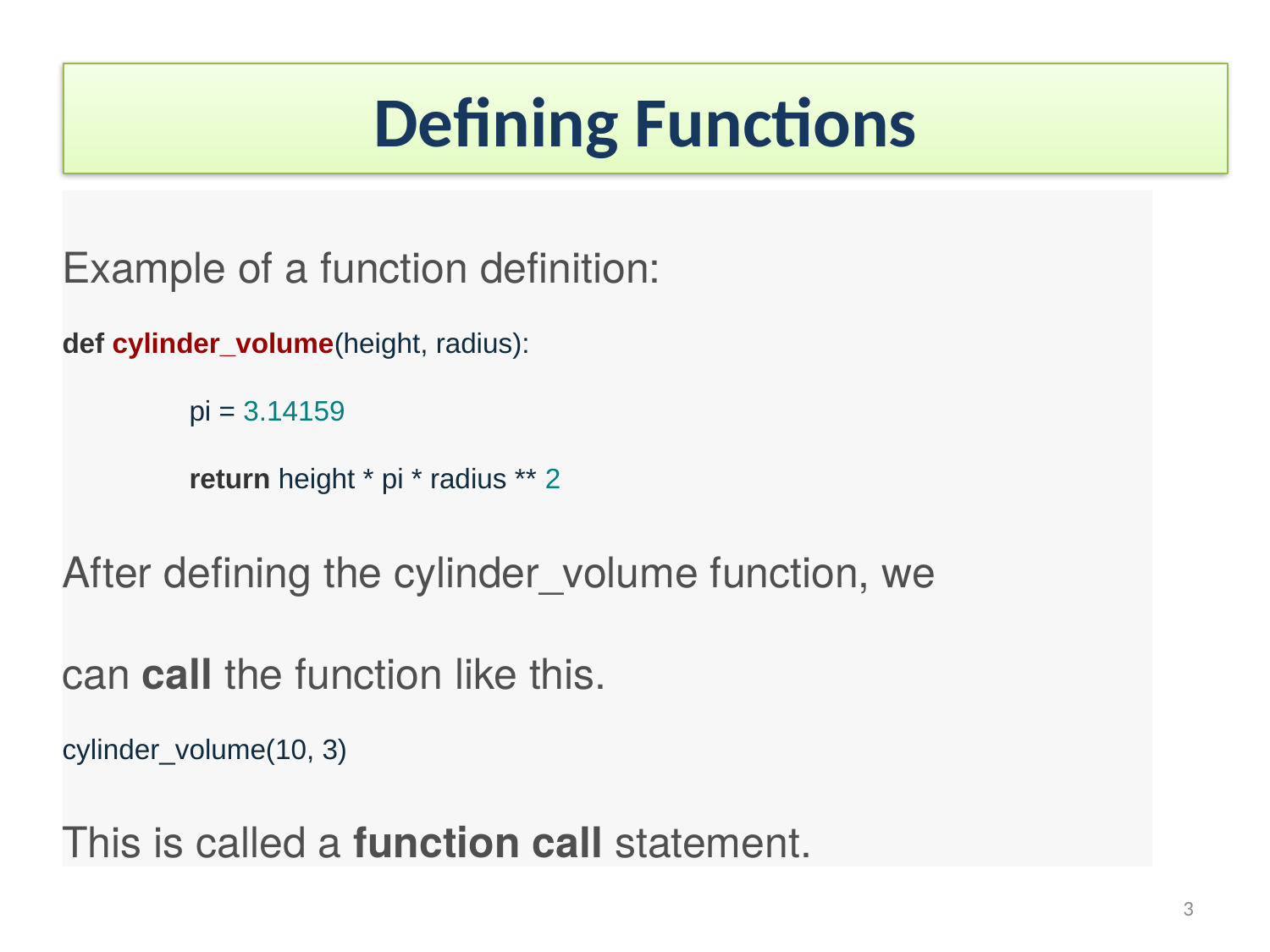

# Defining Functions
Example of a function definition:
def cylinder_volume(height, radius):
	pi = 3.14159
	return height * pi * radius ** 2
After defining the cylinder_volume function, we can call the function like this.
cylinder_volume(10, 3)
This is called a function call statement.
3